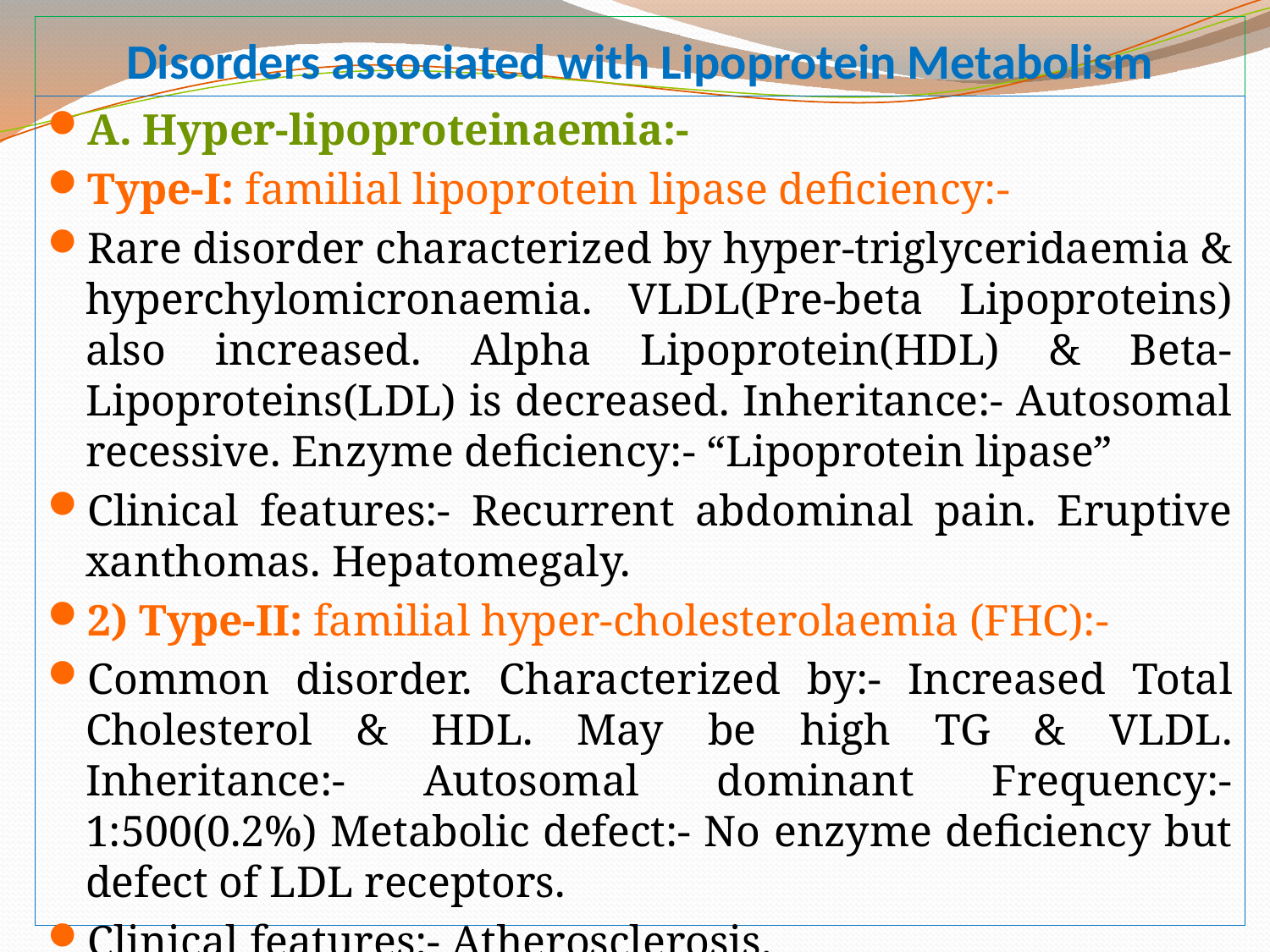

# Disorders associated with Lipoprotein Metabolism
A. Hyper-lipoproteinaemia:-
Type-I: familial lipoprotein lipase deficiency:-
Rare disorder characterized by hyper-triglyceridaemia & hyperchylomicronaemia. VLDL(Pre-beta Lipoproteins) also increased. Alpha Lipoprotein(HDL) & Beta-Lipoproteins(LDL) is decreased. Inheritance:- Autosomal recessive. Enzyme deficiency:- “Lipoprotein lipase”
Clinical features:- Recurrent abdominal pain. Eruptive xanthomas. Hepatomegaly.
2) Type-II: familial hyper-cholesterolaemia (FHC):-
Common disorder. Characterized by:- Increased Total Cholesterol & HDL. May be high TG & VLDL. Inheritance:- Autosomal dominant Frequency:- 1:500(0.2%) Metabolic defect:- No enzyme deficiency but defect of LDL receptors.
Clinical features:- Atherosclerosis.